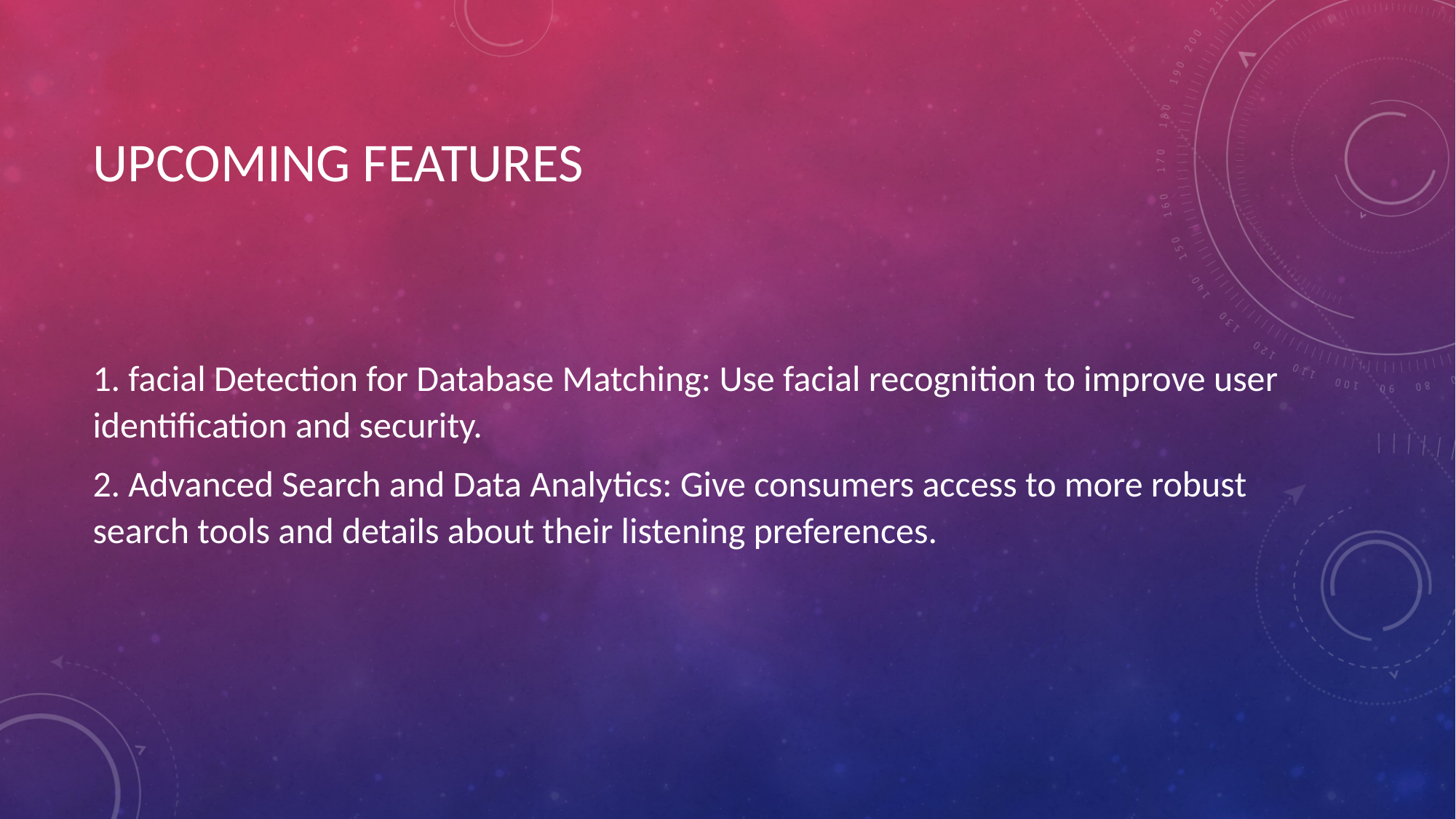

# Upcoming Features
1. facial Detection for Database Matching: Use facial recognition to improve user identification and security.
2. Advanced Search and Data Analytics: Give consumers access to more robust search tools and details about their listening preferences.